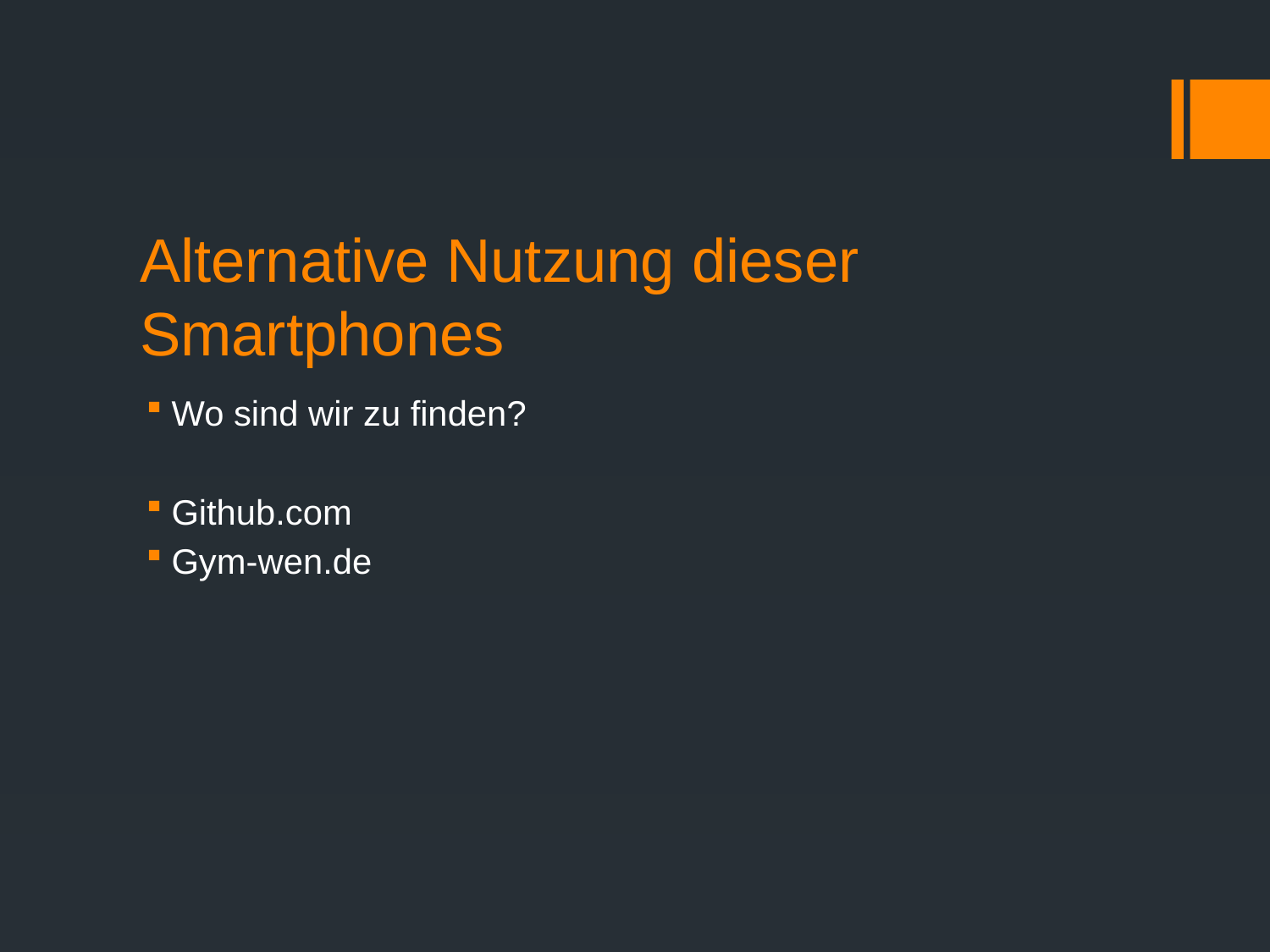

# Alternative Nutzung dieser Smartphones
Wo sind wir zu finden?

Github.com
Gym-wen.de